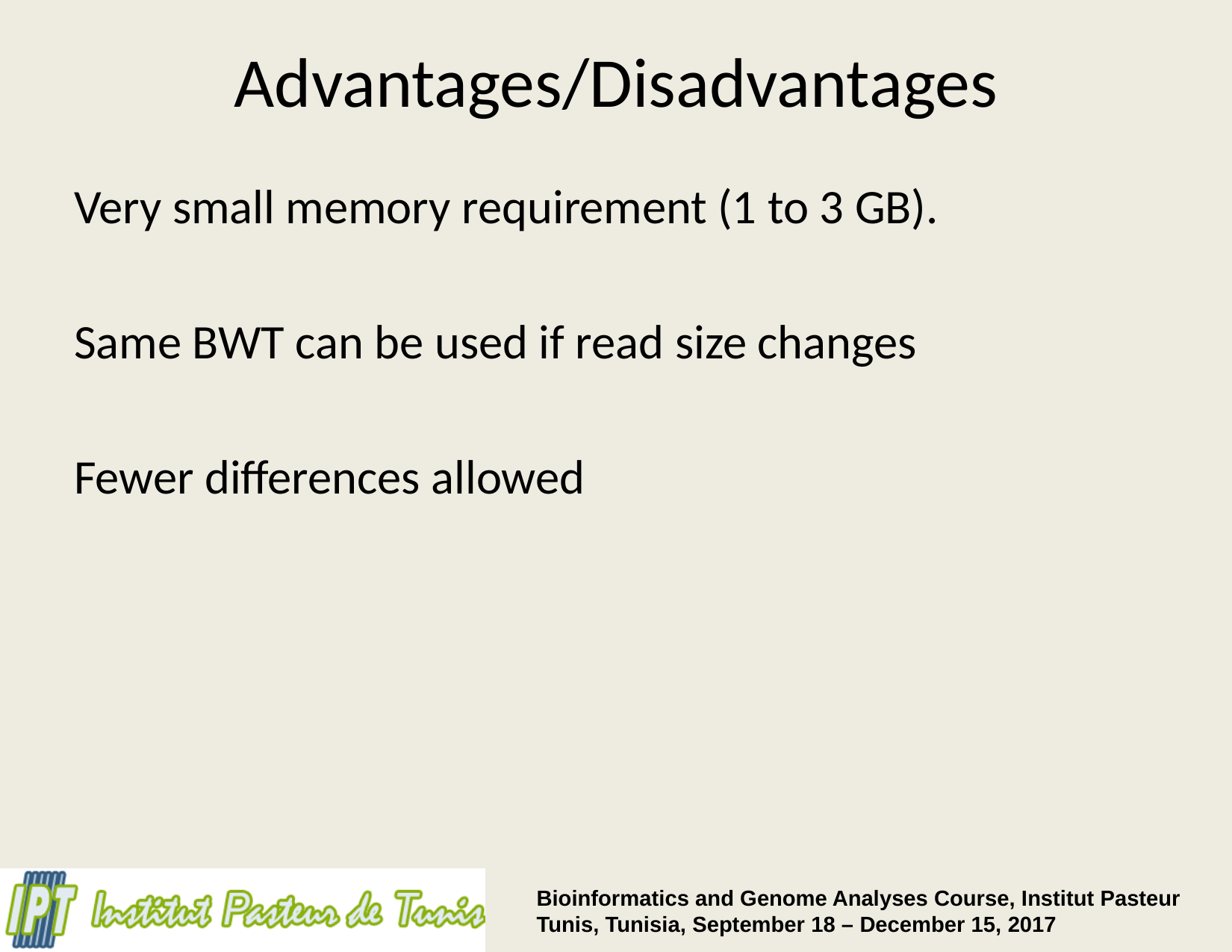

# Advantages/Disadvantages
Very small memory requirement (1 to 3 GB).

Same BWT can be used if read size changes

Fewer differences allowed